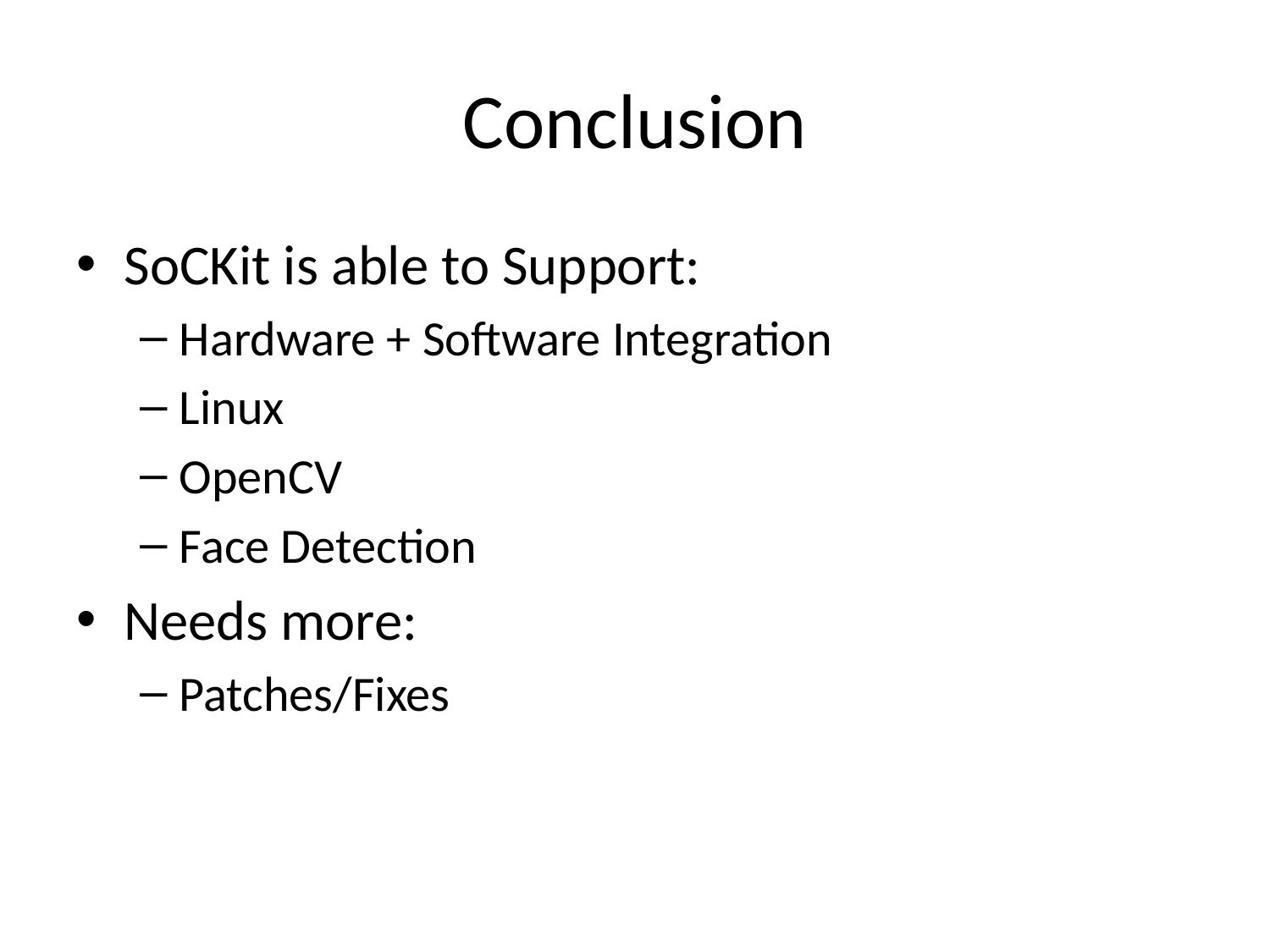

# Conclusion
SoCKit is able to Support:
Hardware + Software Integration
Linux
OpenCV
Face Detection
Needs more:
Patches/Fixes